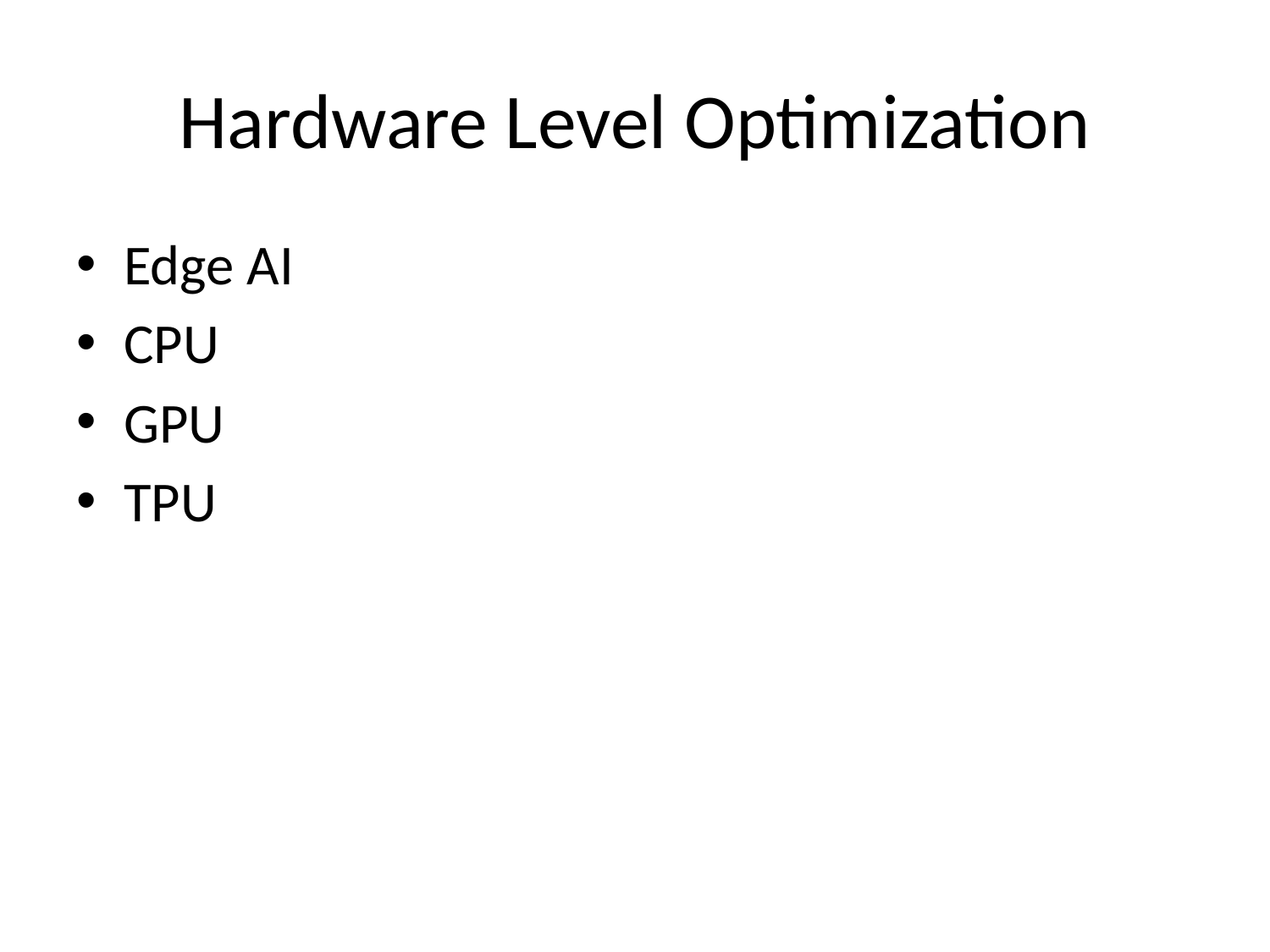

# Hardware Level Optimization
Edge AI
CPU
GPU
TPU